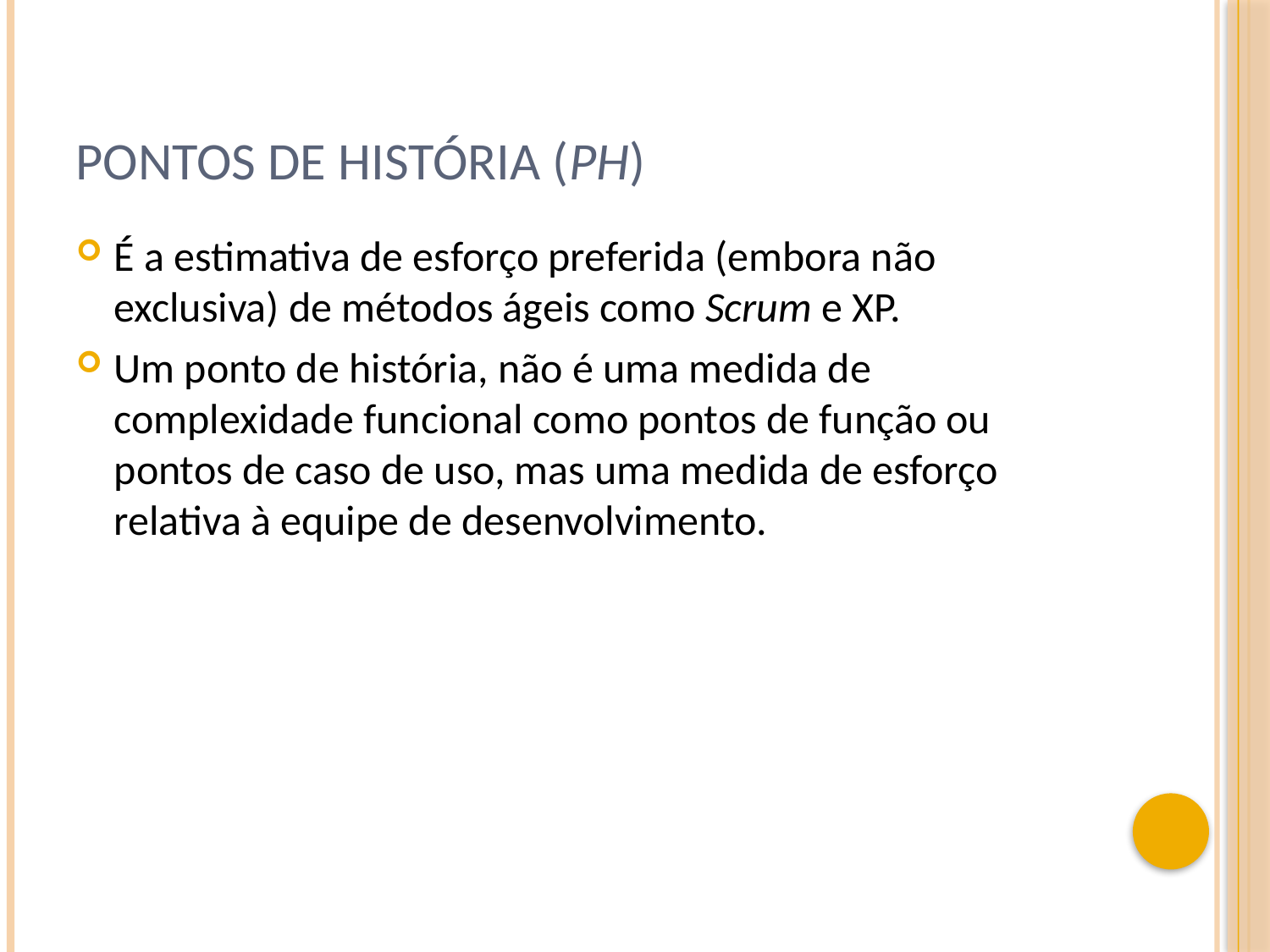

# Pontos de História (PH)
É a estimativa de esforço preferida (embora não exclusiva) de métodos ágeis como Scrum e XP.
Um ponto de história, não é uma medida de complexidade funcional como pontos de função ou pontos de caso de uso, mas uma medida de esforço relativa à equipe de desenvolvimento.